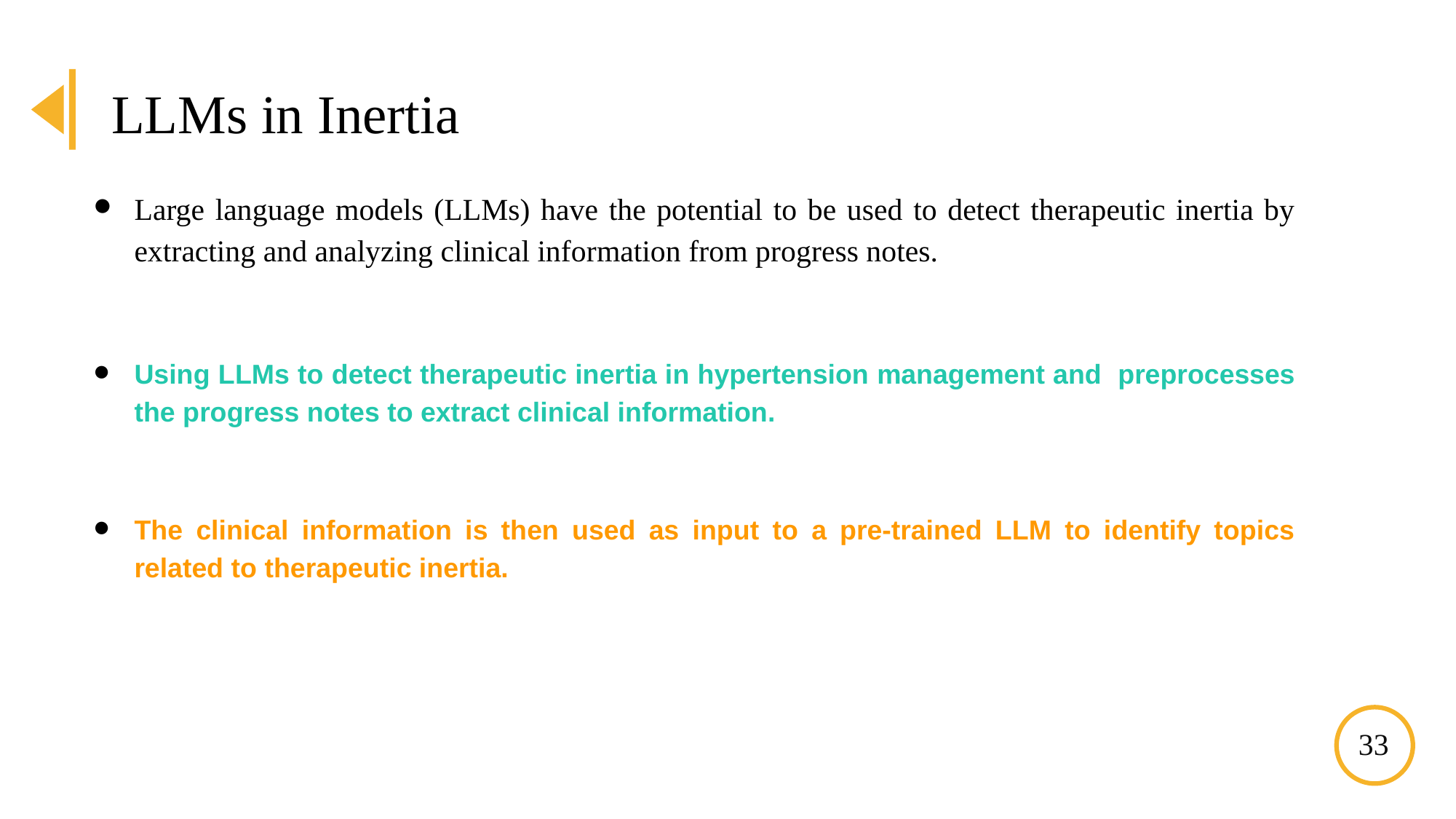

LLMs in Inertia
Large language models (LLMs) have the potential to be used to detect therapeutic inertia by extracting and analyzing clinical information from progress notes.

Using LLMs to detect therapeutic inertia in hypertension management and  preprocesses the progress notes to extract clinical information.

The clinical information is then used as input to a pre-trained LLM to identify topics related to therapeutic inertia.

33